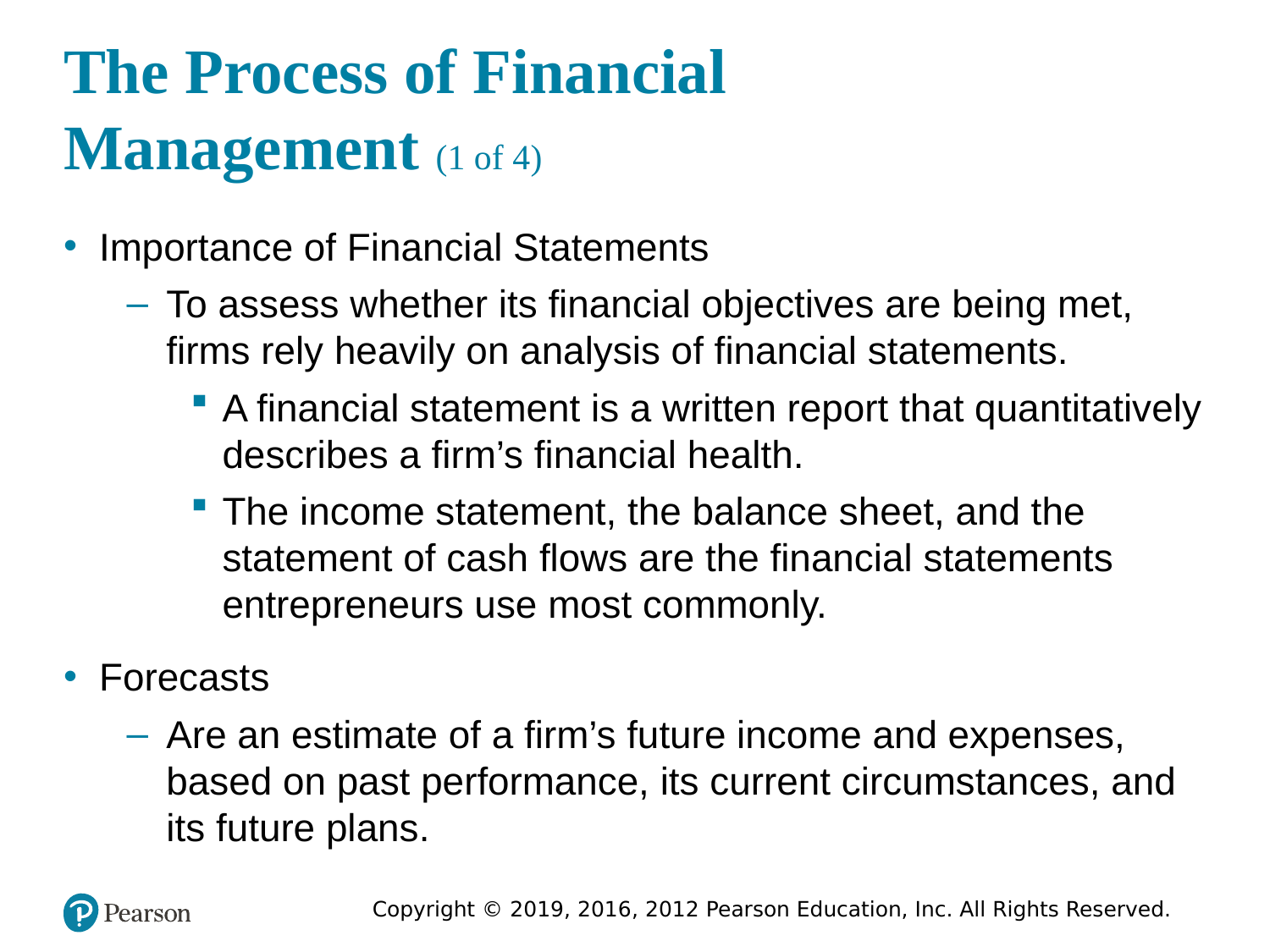

# The Process of Financial Management (1 of 4)
Importance of Financial Statements
To assess whether its financial objectives are being met, firms rely heavily on analysis of financial statements.
A financial statement is a written report that quantitatively describes a firm’s financial health.
The income statement, the balance sheet, and the statement of cash flows are the financial statements entrepreneurs use most commonly.
Forecasts
Are an estimate of a firm’s future income and expenses, based on past performance, its current circumstances, and its future plans.